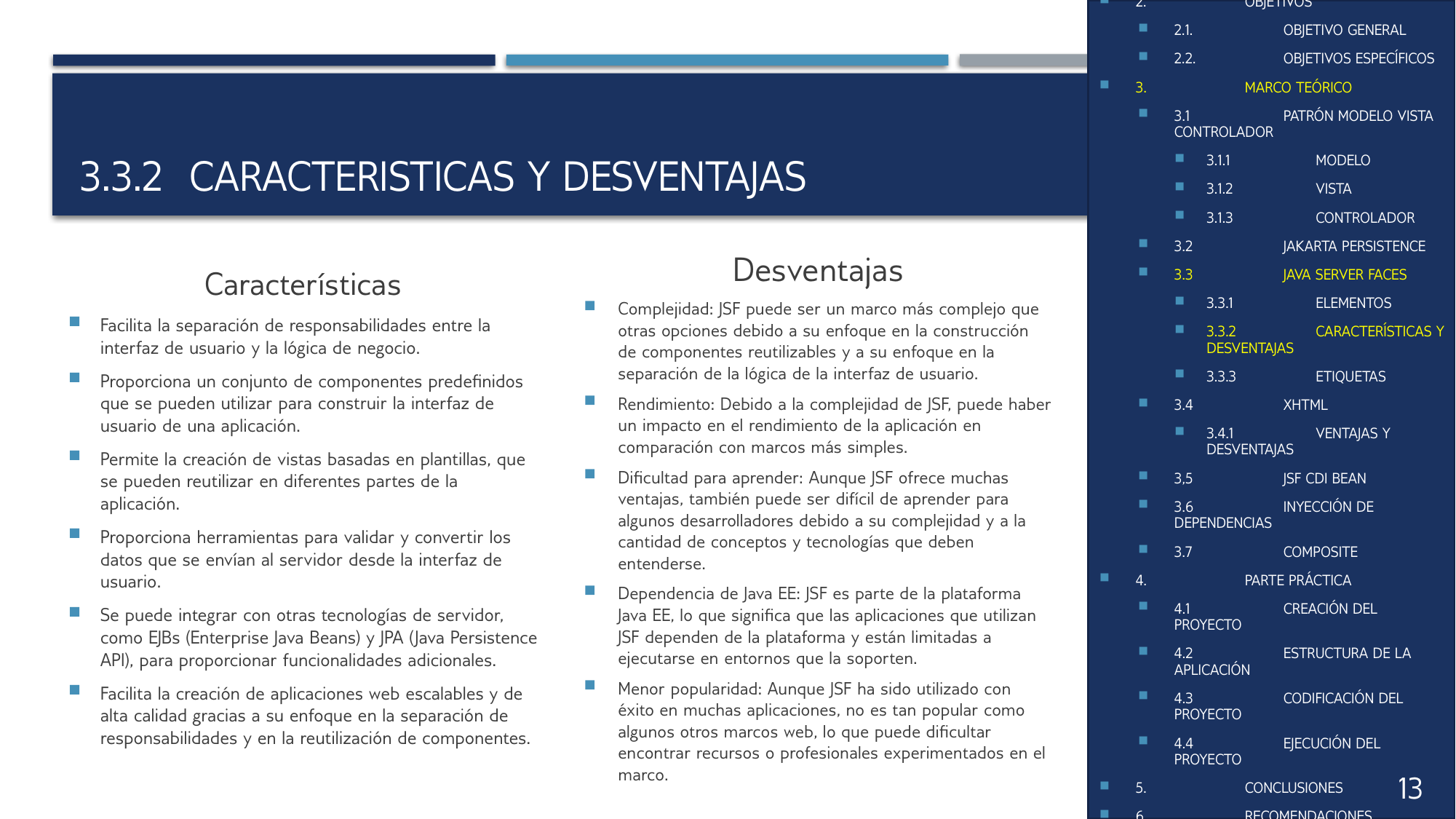

1.	INTRODUCCIÓN
2.	OBJETIVOS
2.1.	OBJETIVO GENERAL
2.2.	OBJETIVOS ESPECÍFICOS
3.	MARCO TEÓRICO
3.1	PATRÓN MODELO VISTA CONTROLADOR
3.1.1	MODELO
3.1.2	VISTA
3.1.3	CONTROLADOR
3.2	JAKARTA PERSISTENCE
3.3	JAVA SERVER FACES
3.3.1	ELEMENTOS
3.3.2	CARACTERÍSTICAS Y DESVENTAJAS
3.3.3	ETIQUETAS
3.4	XHTML
3.4.1	VENTAJAS Y DESVENTAJAS
3,5	JSF CDI BEAN
3.6	INYECCIÓN DE DEPENDENCIAS
3.7	COMPOSITE
4.	PARTE PRÁCTICA
4.1	CREACIÓN DEL PROYECTO
4.2	ESTRUCTURA DE LA APLICACIÓN
4.3	CODIFICACIÓN DEL PROYECTO
4.4	EJECUCIÓN DEL PROYECTO
5.	CONCLUSIONES
6.	RECOMENDACIONES
7.	REFERENCIAS
# 3.3.2	CARACTERISTICAS Y DESVENTAJAS
Desventajas
Complejidad: JSF puede ser un marco más complejo que otras opciones debido a su enfoque en la construcción de componentes reutilizables y a su enfoque en la separación de la lógica de la interfaz de usuario.
Rendimiento: Debido a la complejidad de JSF, puede haber un impacto en el rendimiento de la aplicación en comparación con marcos más simples.
Dificultad para aprender: Aunque JSF ofrece muchas ventajas, también puede ser difícil de aprender para algunos desarrolladores debido a su complejidad y a la cantidad de conceptos y tecnologías que deben entenderse.
Dependencia de Java EE: JSF es parte de la plataforma Java EE, lo que significa que las aplicaciones que utilizan JSF dependen de la plataforma y están limitadas a ejecutarse en entornos que la soporten.
Menor popularidad: Aunque JSF ha sido utilizado con éxito en muchas aplicaciones, no es tan popular como algunos otros marcos web, lo que puede dificultar encontrar recursos o profesionales experimentados en el marco.
Características
Facilita la separación de responsabilidades entre la interfaz de usuario y la lógica de negocio.
Proporciona un conjunto de componentes predefinidos que se pueden utilizar para construir la interfaz de usuario de una aplicación.
Permite la creación de vistas basadas en plantillas, que se pueden reutilizar en diferentes partes de la aplicación.
Proporciona herramientas para validar y convertir los datos que se envían al servidor desde la interfaz de usuario.
Se puede integrar con otras tecnologías de servidor, como EJBs (Enterprise Java Beans) y JPA (Java Persistence API), para proporcionar funcionalidades adicionales.
Facilita la creación de aplicaciones web escalables y de alta calidad gracias a su enfoque en la separación de responsabilidades y en la reutilización de componentes.
13
13
13
6